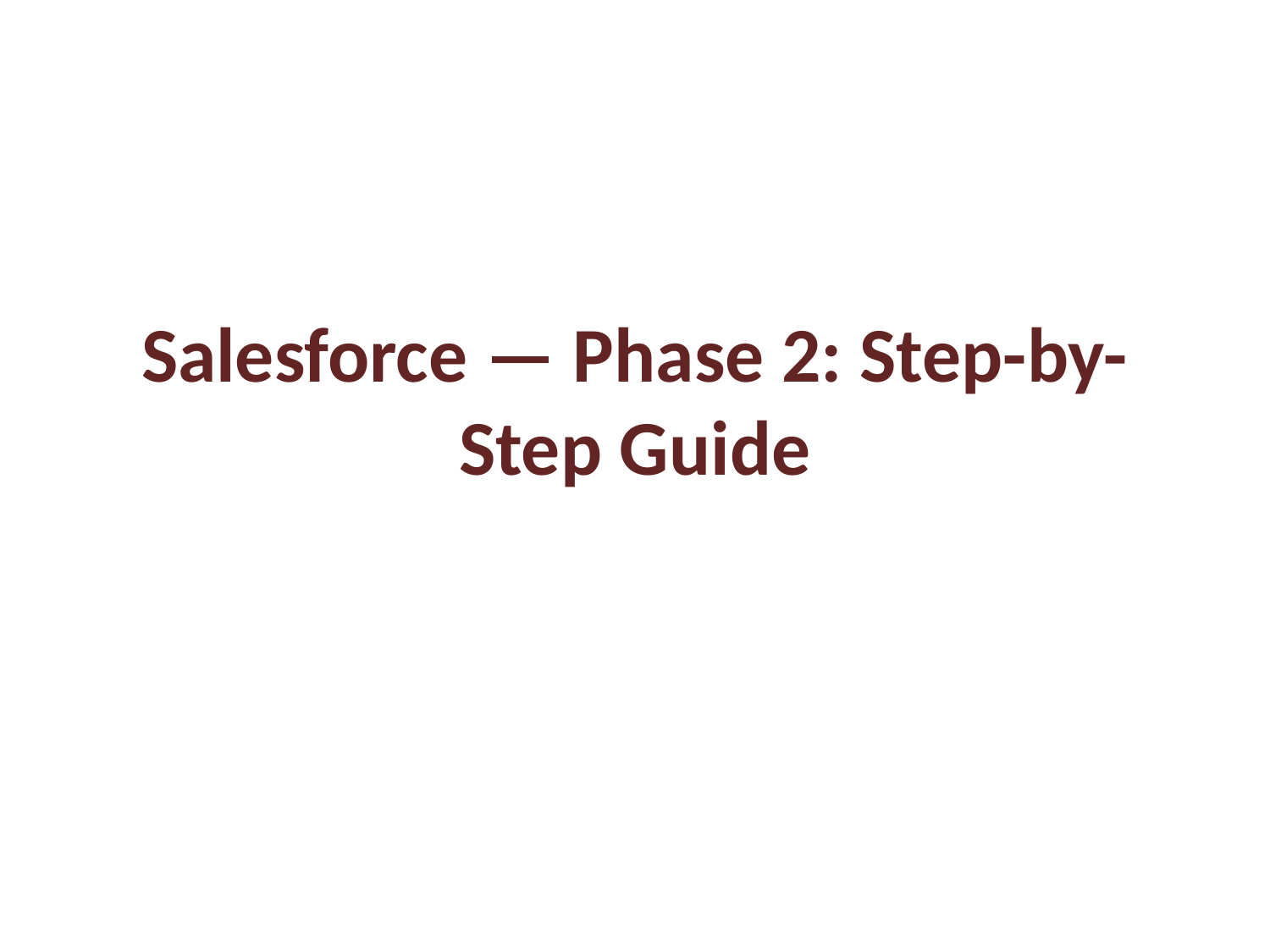

# Salesforce — Phase 2: Step-by-Step Guide